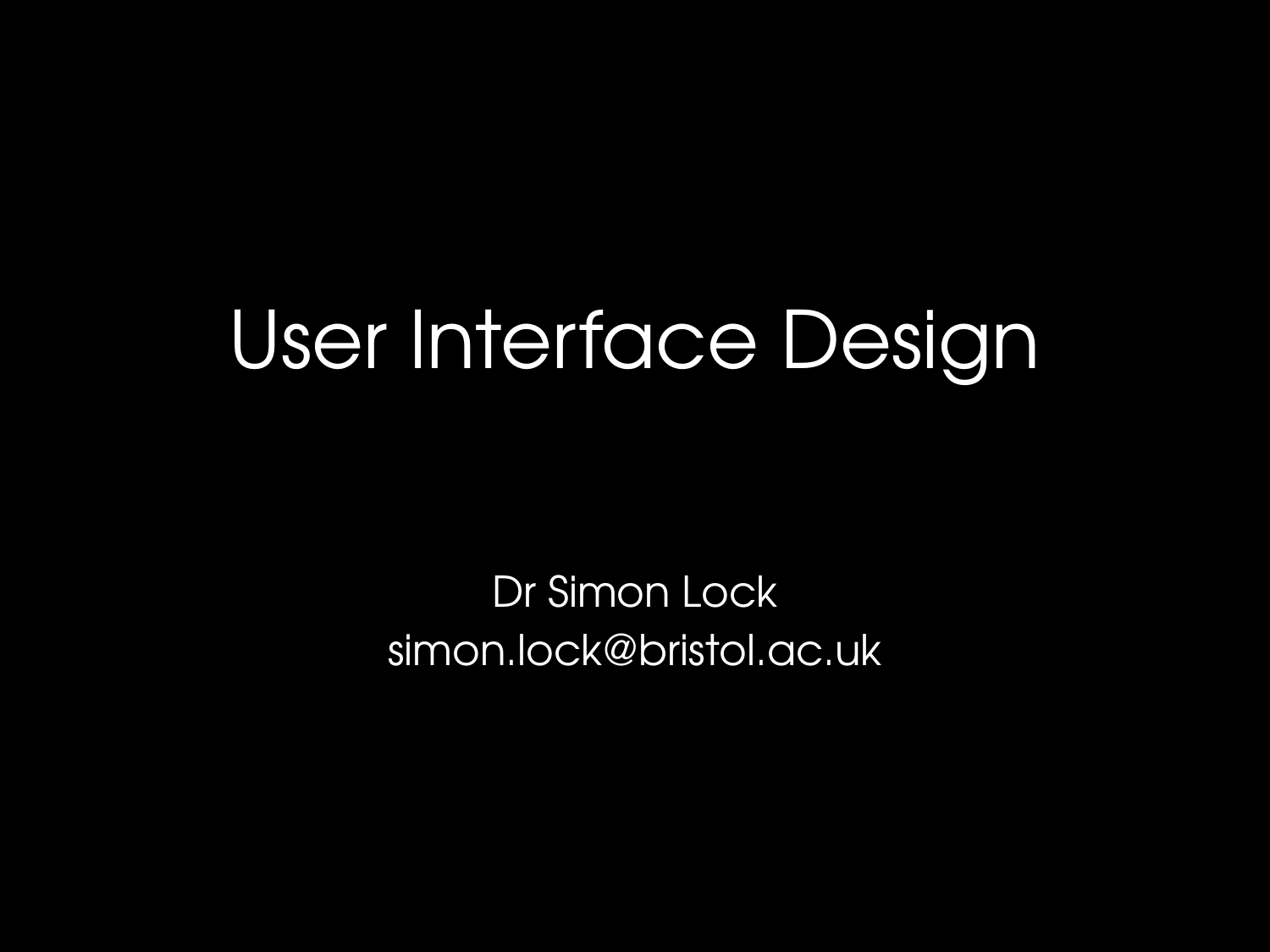

# User Interface Design

Dr Simon Lock
simon.lock@bristol.ac.uk